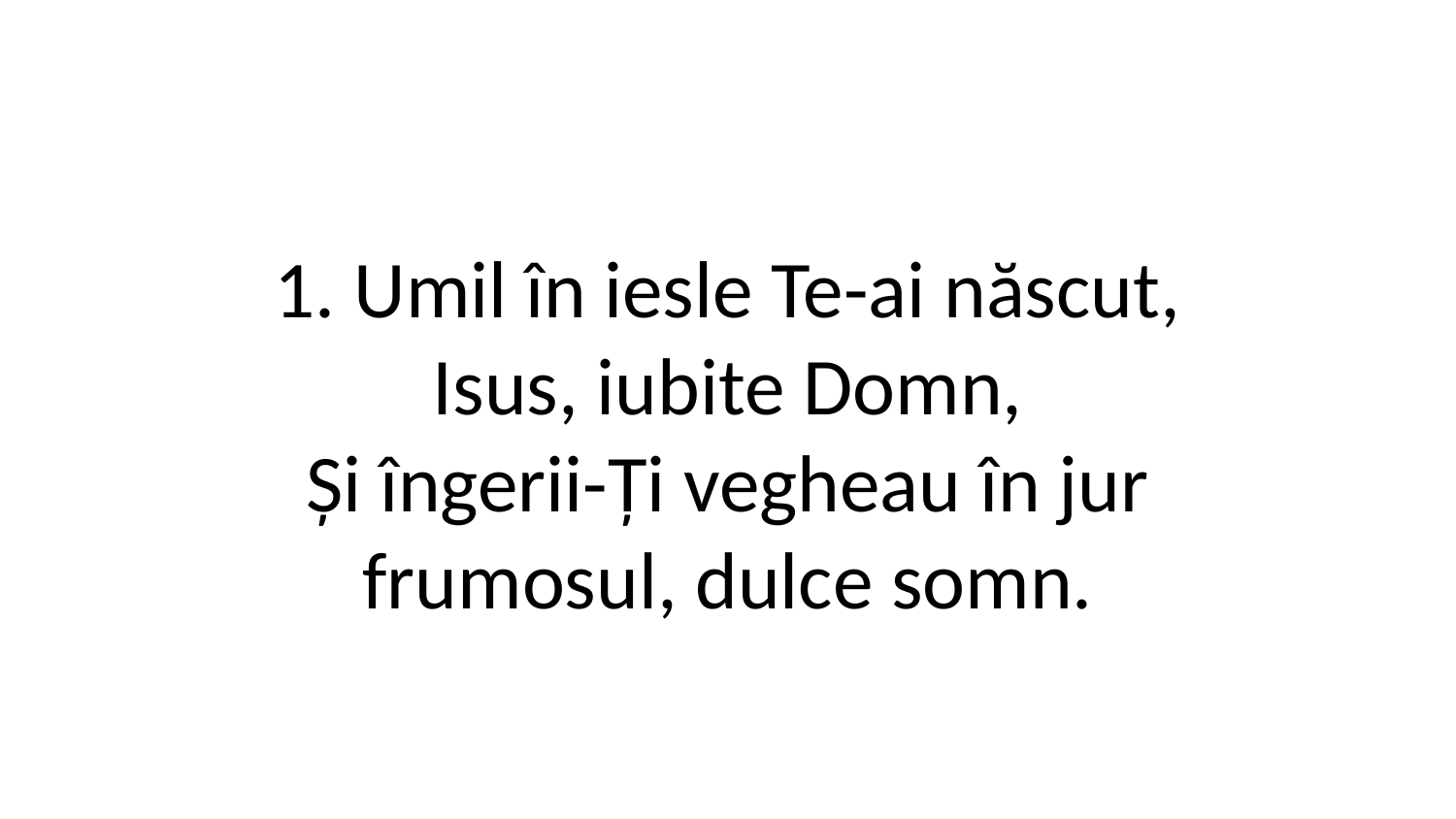

1. Umil în iesle Te-ai născut,
Isus, iubite Domn,
Și îngerii-Ți vegheau în jur
frumosul, dulce somn.